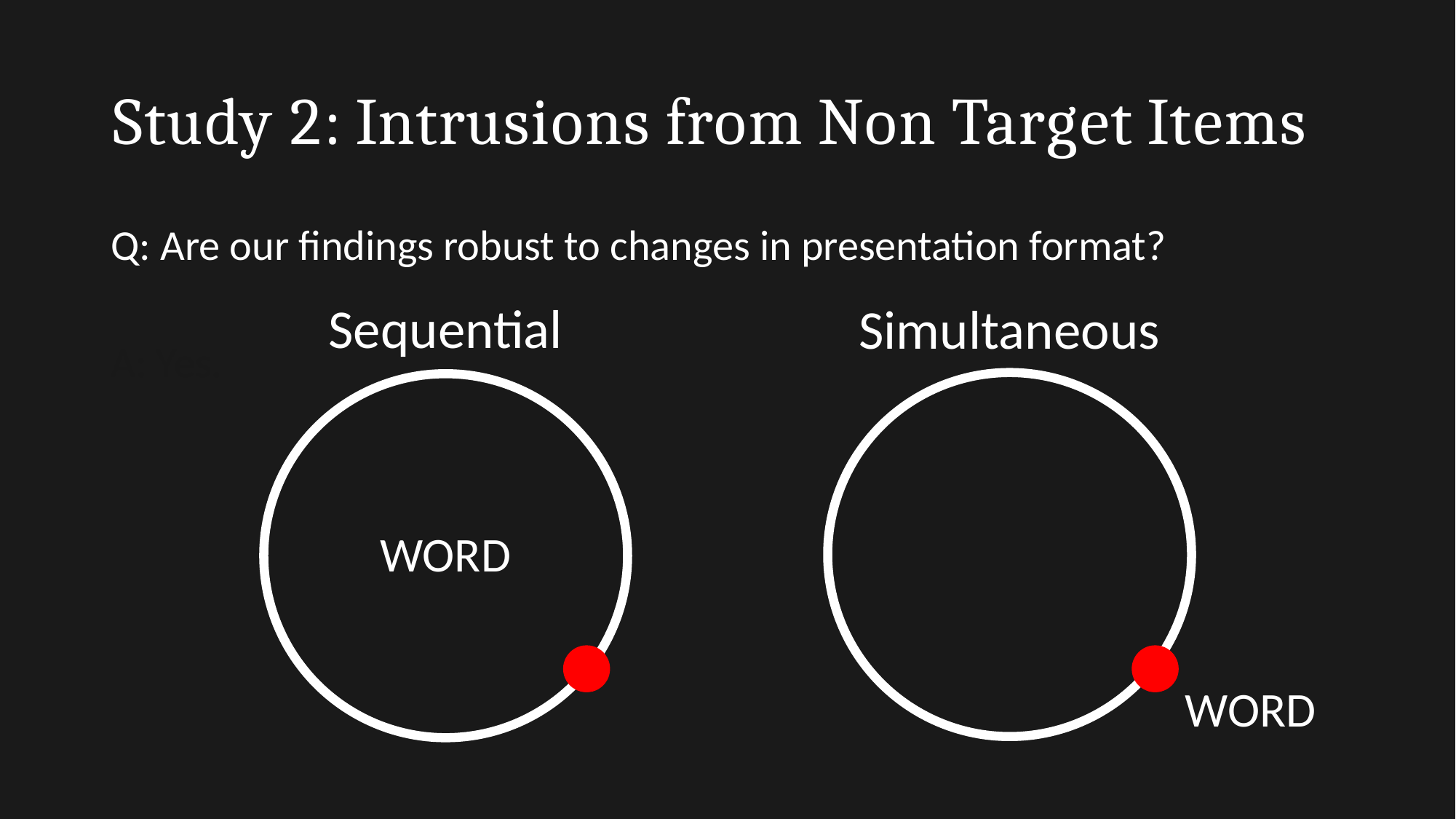

# Study 2: Intrusions from Non Target Items
Q: Are our findings robust to changes in presentation format?
A: Yes.

Sequential
Simultaneous

WORD

WORD